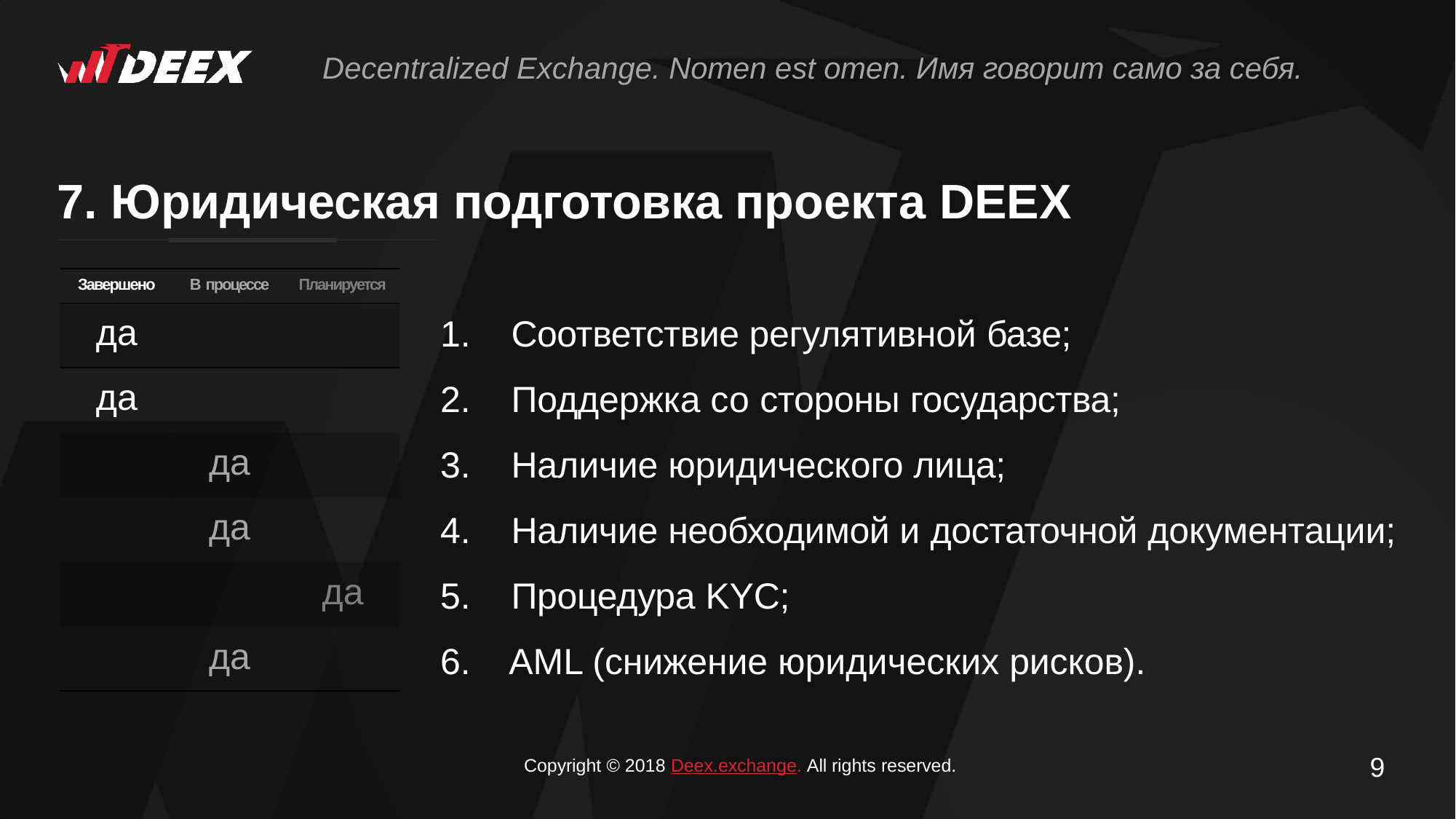

Decentralized Exchange. Nomen est omen. Имя говорит само за себя.
# 7. Юридическая подготовка проекта DEEX

|  |  |  |
| --- | --- | --- |
| Завершено | В процессе | Планируется |
| да |  |  |
| да |  |  |
|  | да |  |
|  | да |  |
|  |  | да |
|  | да |  |

Соответствие регулятивной базе;
Поддержка со стороны государства;
Наличие юридического лица;
Наличие необходимой и достаточной документации;
Процедура KYC;
AML (снижение юридических рисков).
9
9
Copyright © 2018 Deex.exchange. All rights reserved.